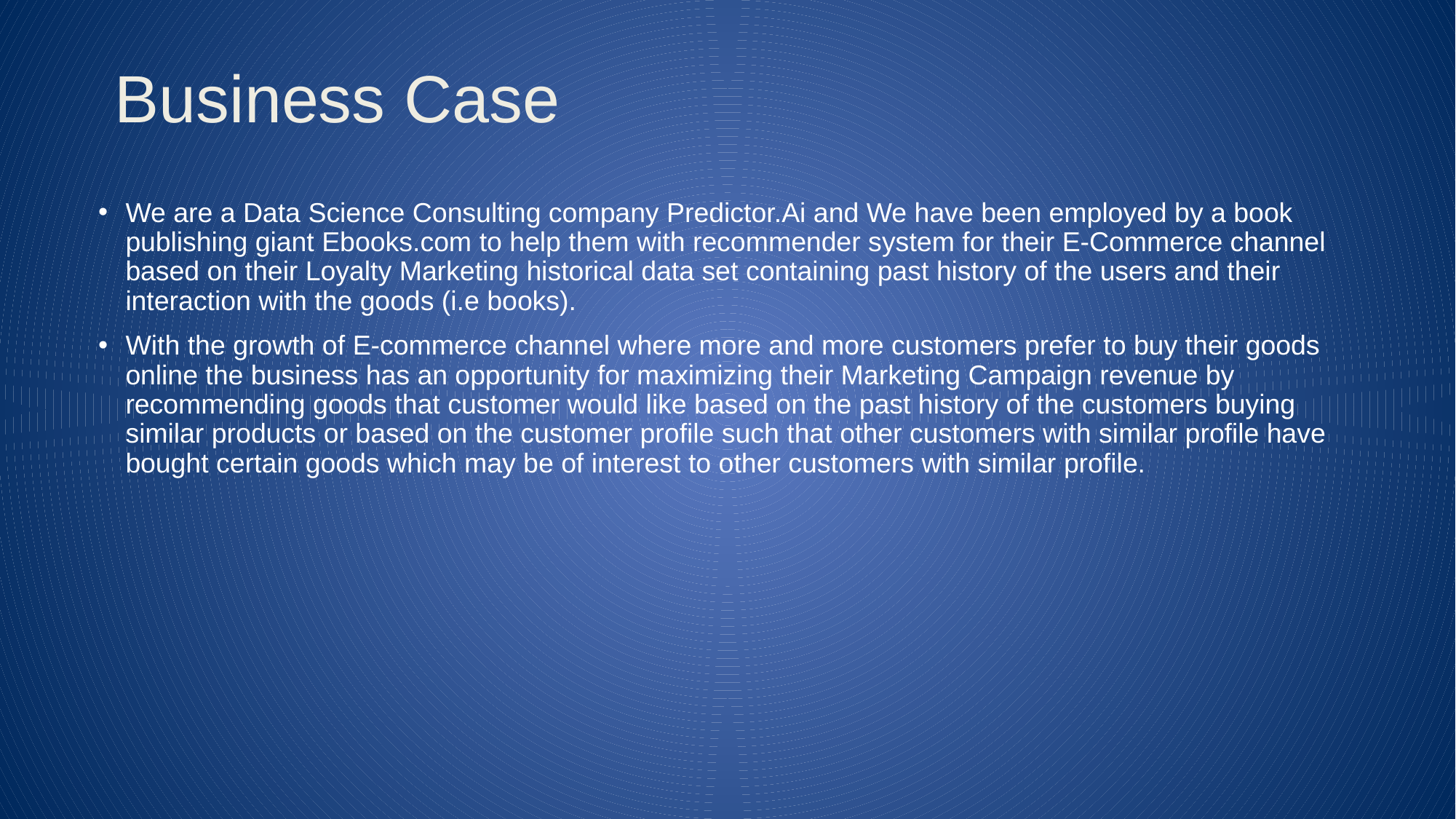

# Business Case
We are a Data Science Consulting company Predictor.Ai and We have been employed by a book publishing giant Ebooks.com to help them with recommender system for their E-Commerce channel based on their Loyalty Marketing historical data set containing past history of the users and their interaction with the goods (i.e books).
With the growth of E-commerce channel where more and more customers prefer to buy their goods online the business has an opportunity for maximizing their Marketing Campaign revenue by recommending goods that customer would like based on the past history of the customers buying similar products or based on the customer profile such that other customers with similar profile have bought certain goods which may be of interest to other customers with similar profile.